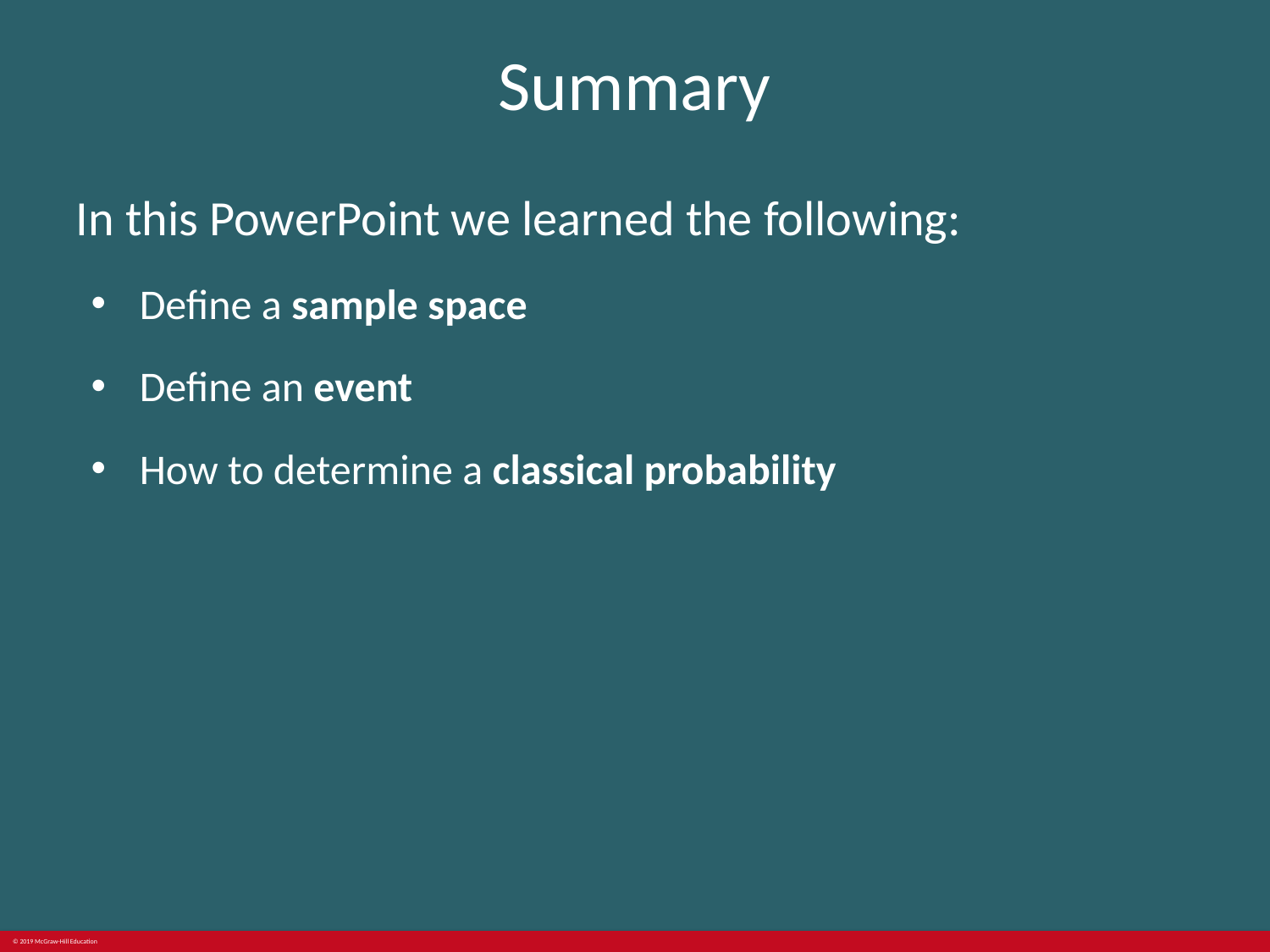

# Summary
In this PowerPoint we learned the following:
Define a sample space
Define an event
How to determine a classical probability